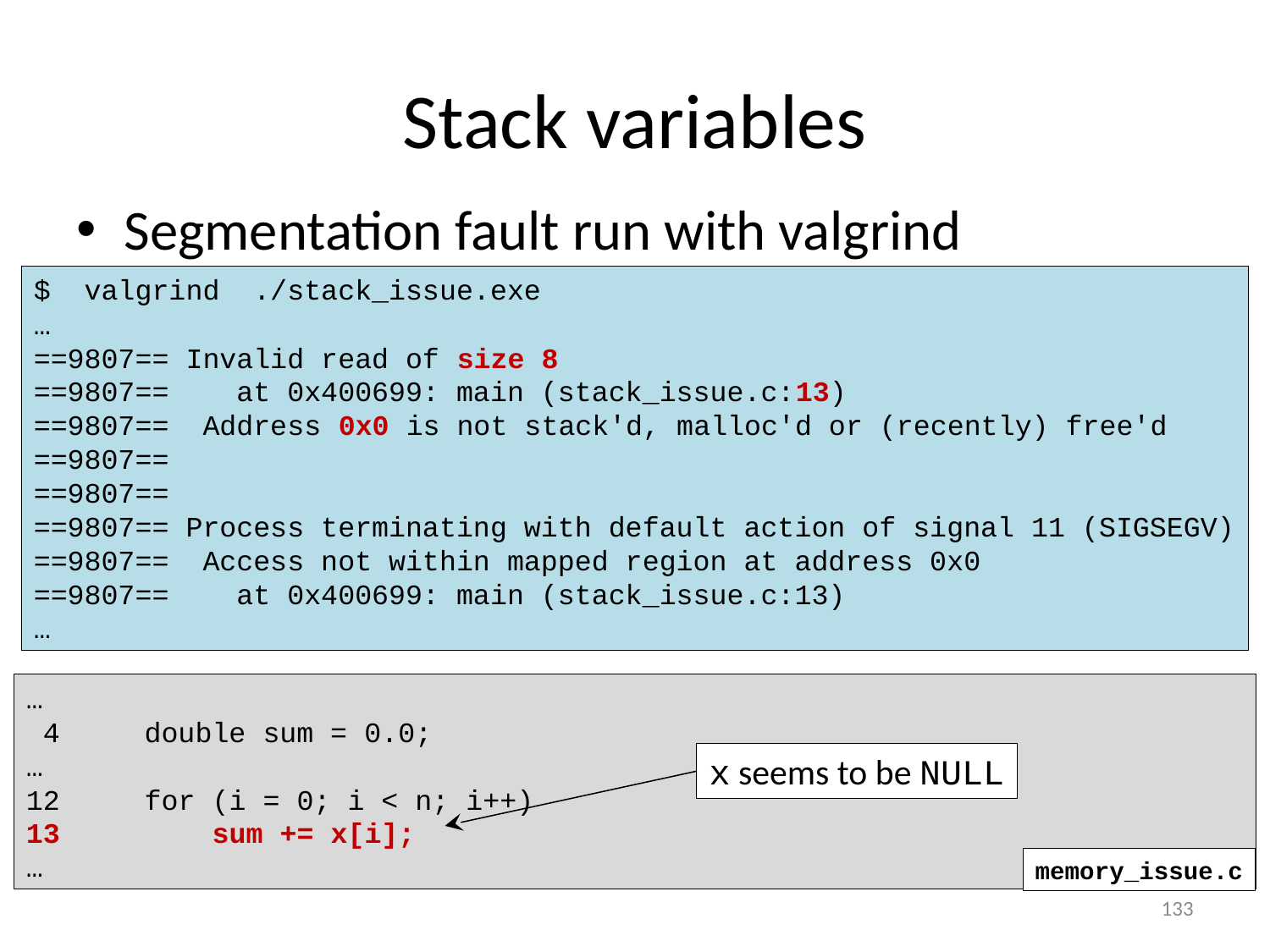

# Stack variables
Segmentation fault run with valgrind
$  valgrind  ./stack_issue.exe
…
==9807== Invalid read of size 8
==9807==    at 0x400699: main (stack_issue.c:13)
==9807==  Address 0x0 is not stack'd, malloc'd or (recently) free'd
==9807==
==9807==
==9807== Process terminating with default action of signal 11 (SIGSEGV)
==9807==  Access not within mapped region at address 0x0
==9807==    at 0x400699: main (stack_issue.c:13)
…
…
 4     double sum = 0.0;
…
12     for (i = 0; i < n; i++)
13         sum += x[i];
…
memory_issue.c
x seems to be NULL
133